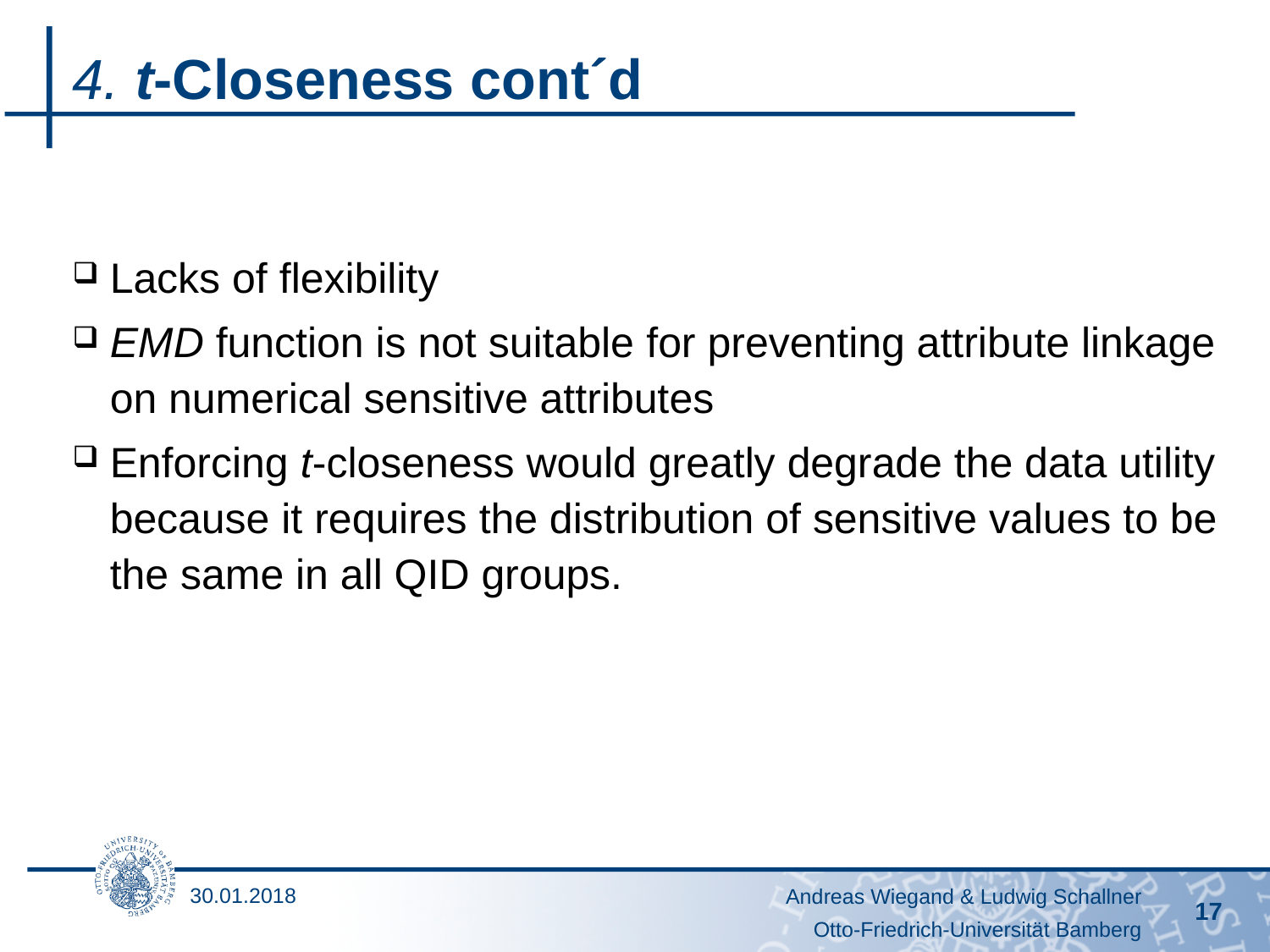

# 4. t-Closeness cont´d

Lacks of flexibility
EMD function is not suitable for preventing attribute linkage on numerical sensitive attributes
Enforcing t-closeness would greatly degrade the data utility because it requires the distribution of sensitive values to be the same in all QID groups.
30.01.2018
Andreas Wiegand & Ludwig Schallner
17